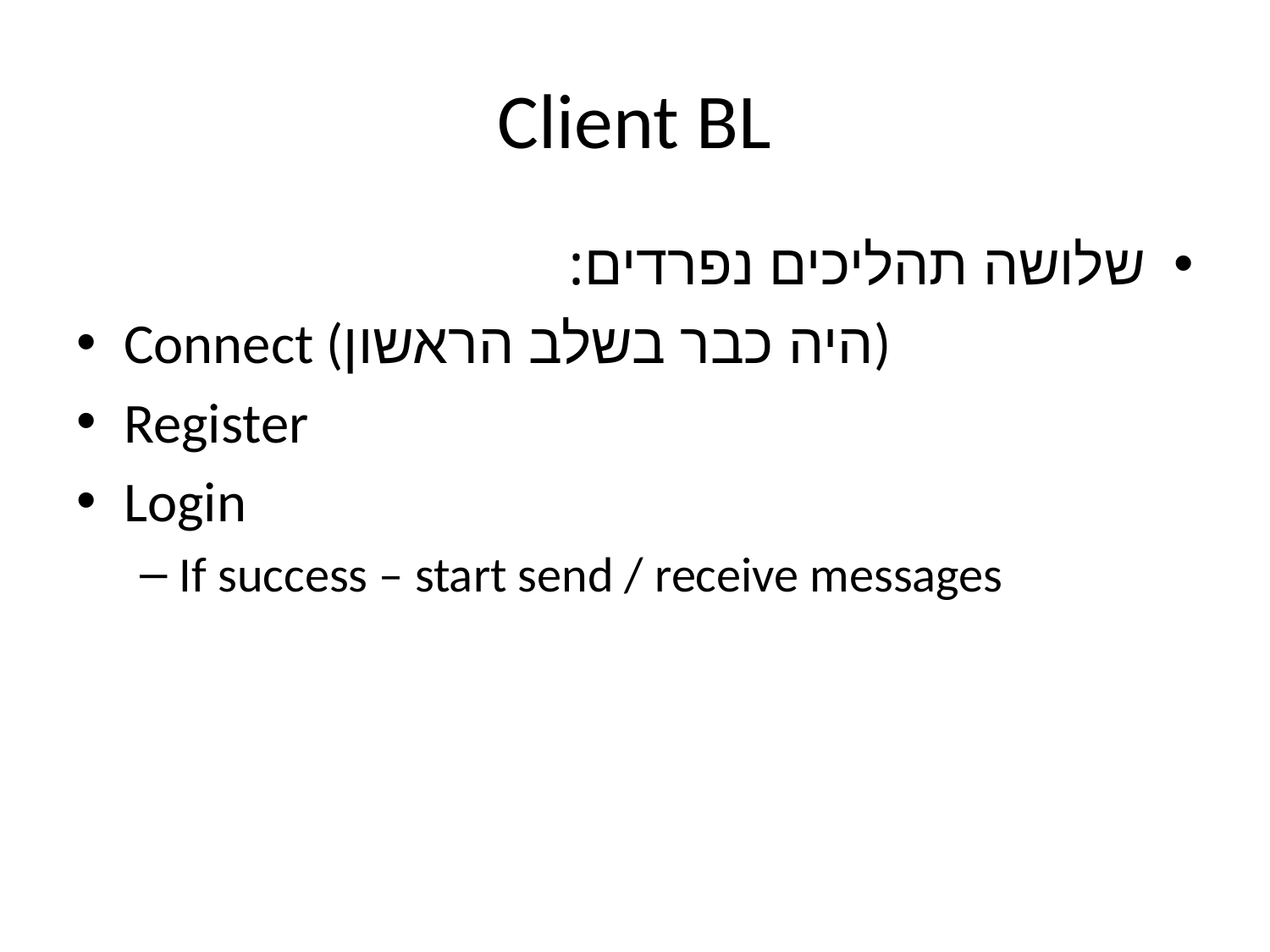

# Client BL
שלושה תהליכים נפרדים:
Connect (היה כבר בשלב הראשון)
Register
Login
If success – start send / receive messages